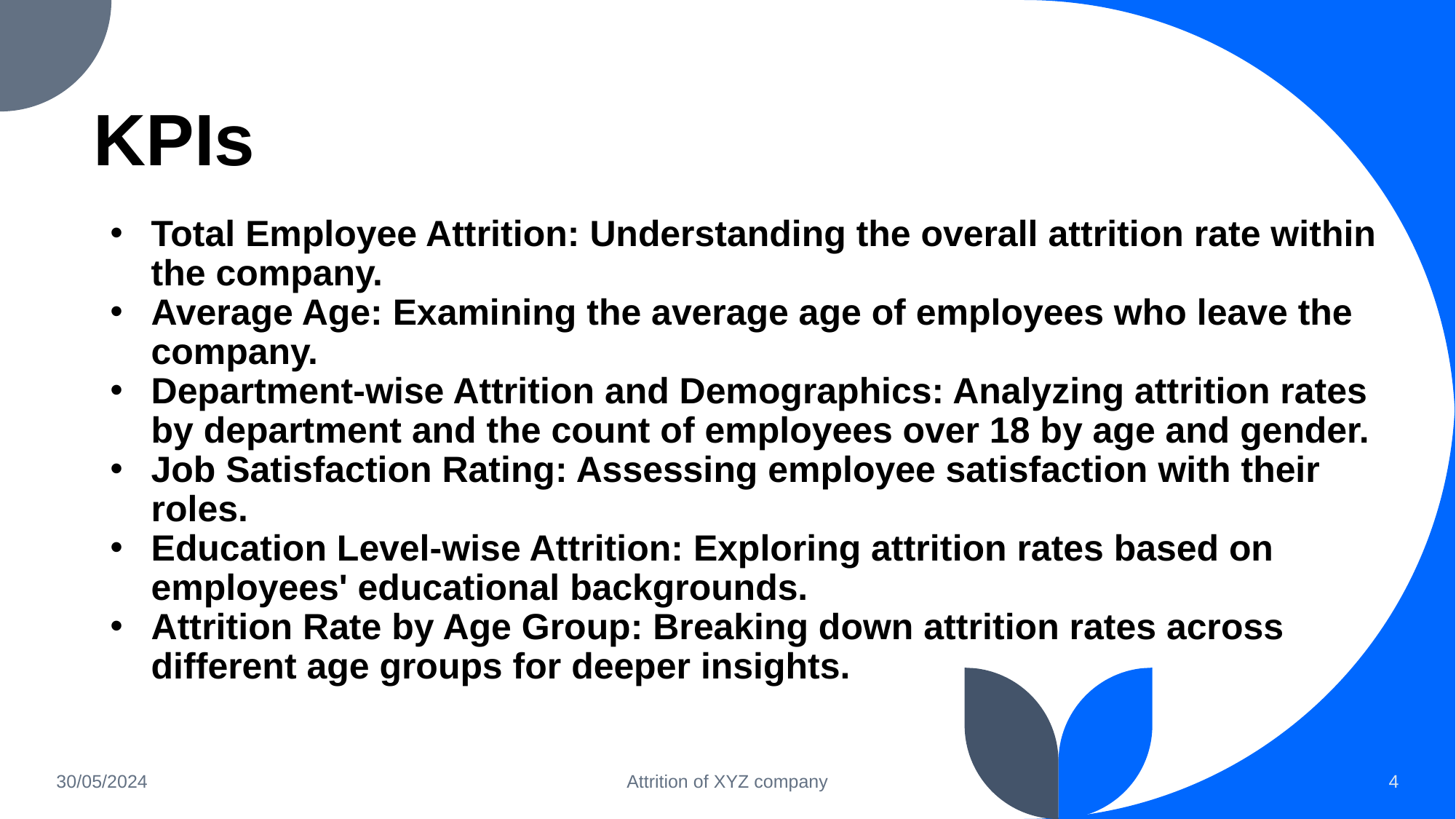

# KPIs
Total Employee Attrition: Understanding the overall attrition rate within the company.
Average Age: Examining the average age of employees who leave the company.
Department-wise Attrition and Demographics: Analyzing attrition rates by department and the count of employees over 18 by age and gender.
Job Satisfaction Rating: Assessing employee satisfaction with their roles.
Education Level-wise Attrition: Exploring attrition rates based on employees' educational backgrounds.
Attrition Rate by Age Group: Breaking down attrition rates across different age groups for deeper insights.

30/05/2024
Attrition of XYZ company
4